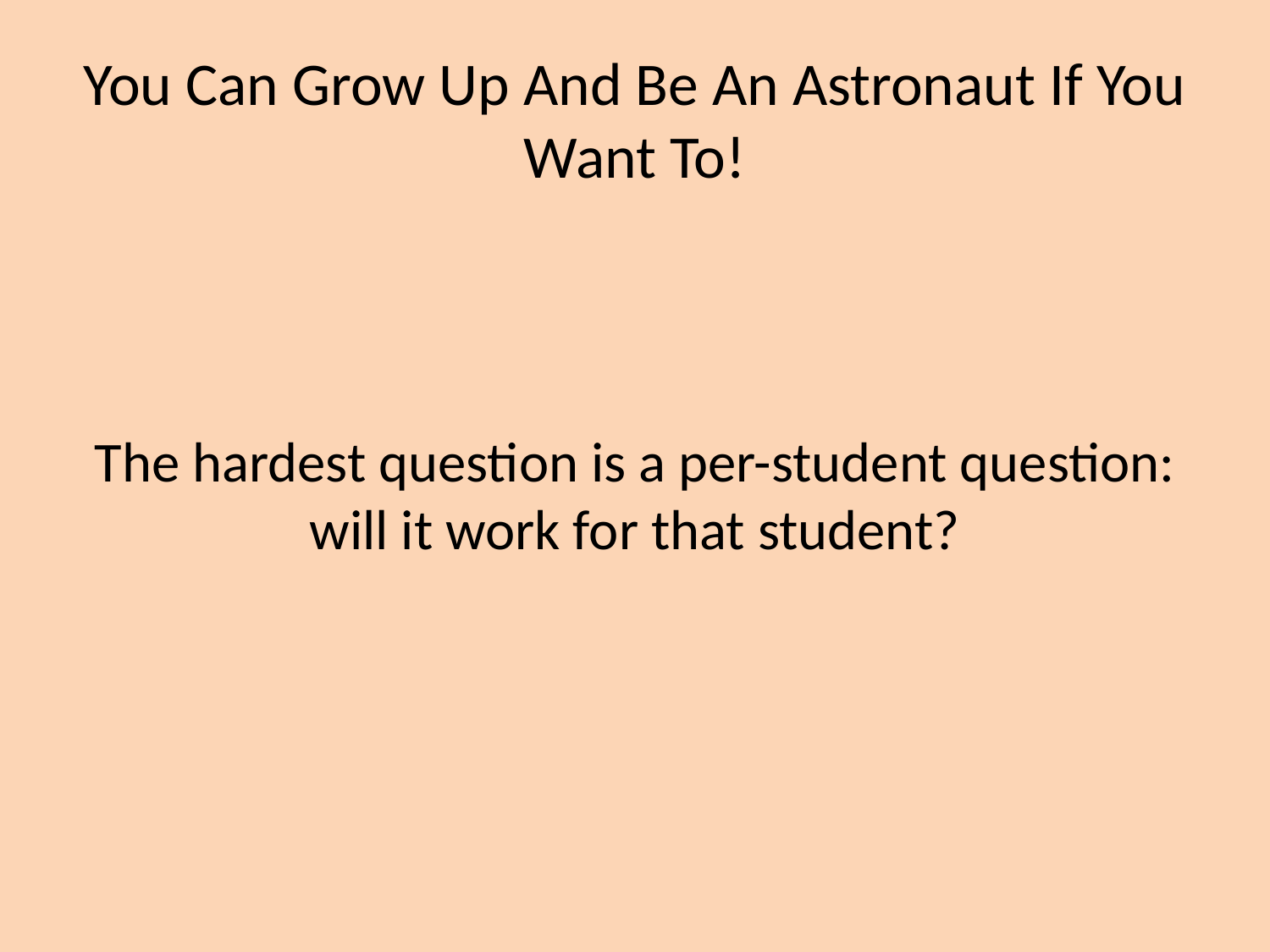

# You Can Grow Up And Be An Astronaut If You Want To!
The hardest question is a per-student question: will it work for that student?